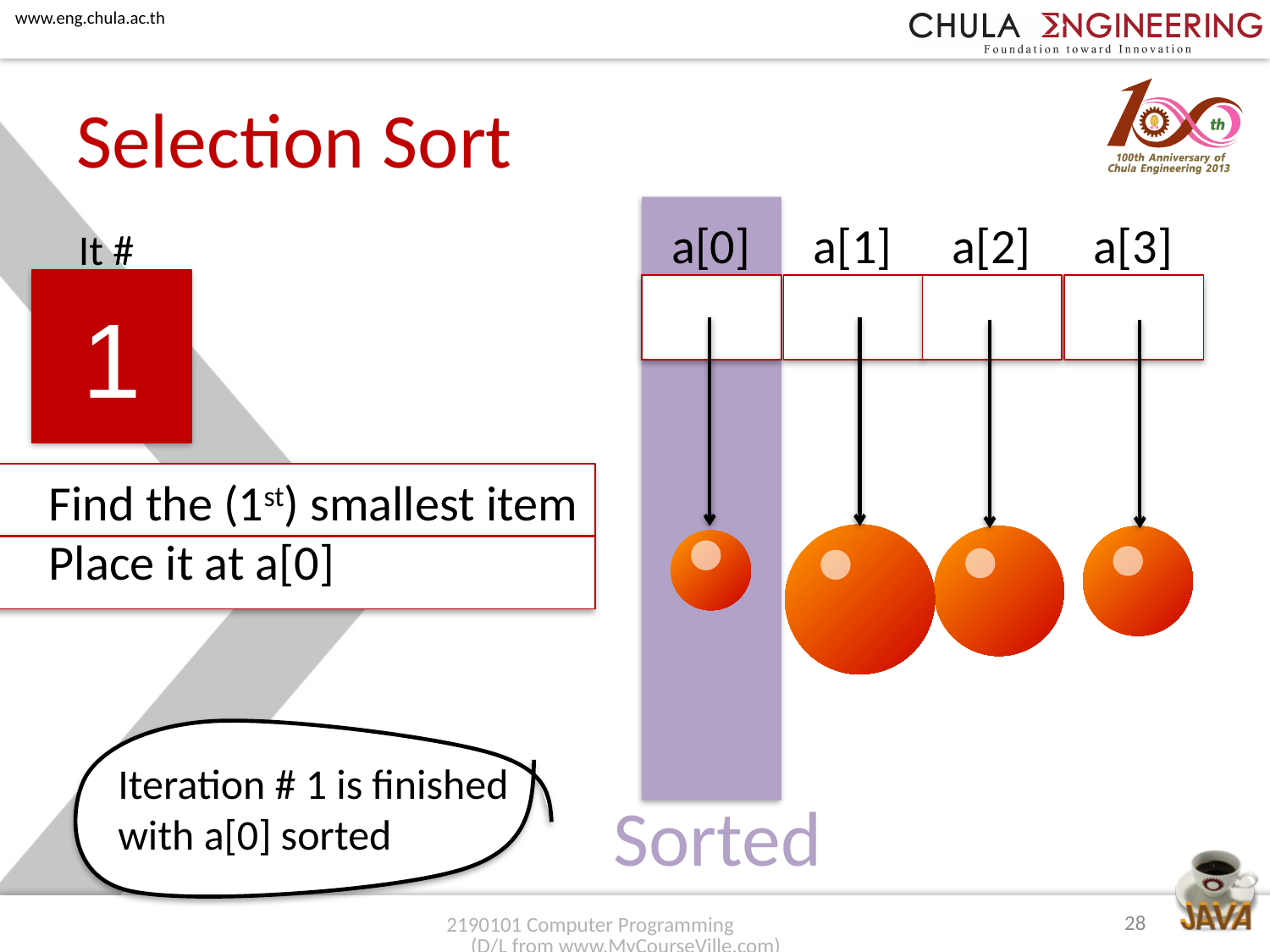

# Selection Sort

a[0]

a[1]

a[2]

a[3]

It #
1

Find the (1st) smallest item
Place it at a[0]

Iteration # 1 is finished
with a[0] sorted
Sorted
28
2190101 Computer Programming                       (D/L from www.MyCourseVille.com)